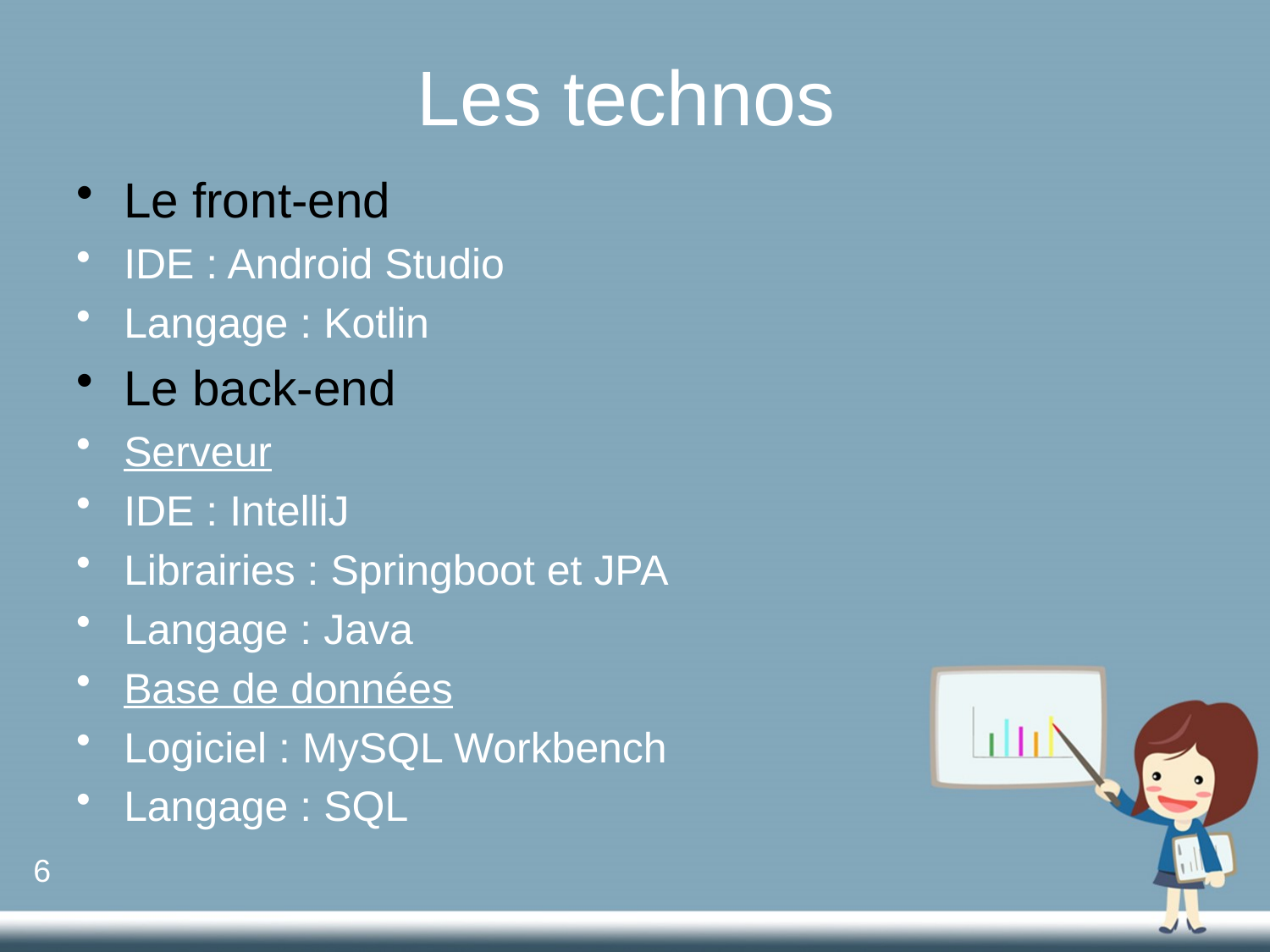

# Les technos
Le front-end
IDE : Android Studio
Langage : Kotlin
Le back-end
Serveur
IDE : IntelliJ
Librairies : Springboot et JPA
Langage : Java
Base de données
Logiciel : MySQL Workbench
Langage : SQL

6